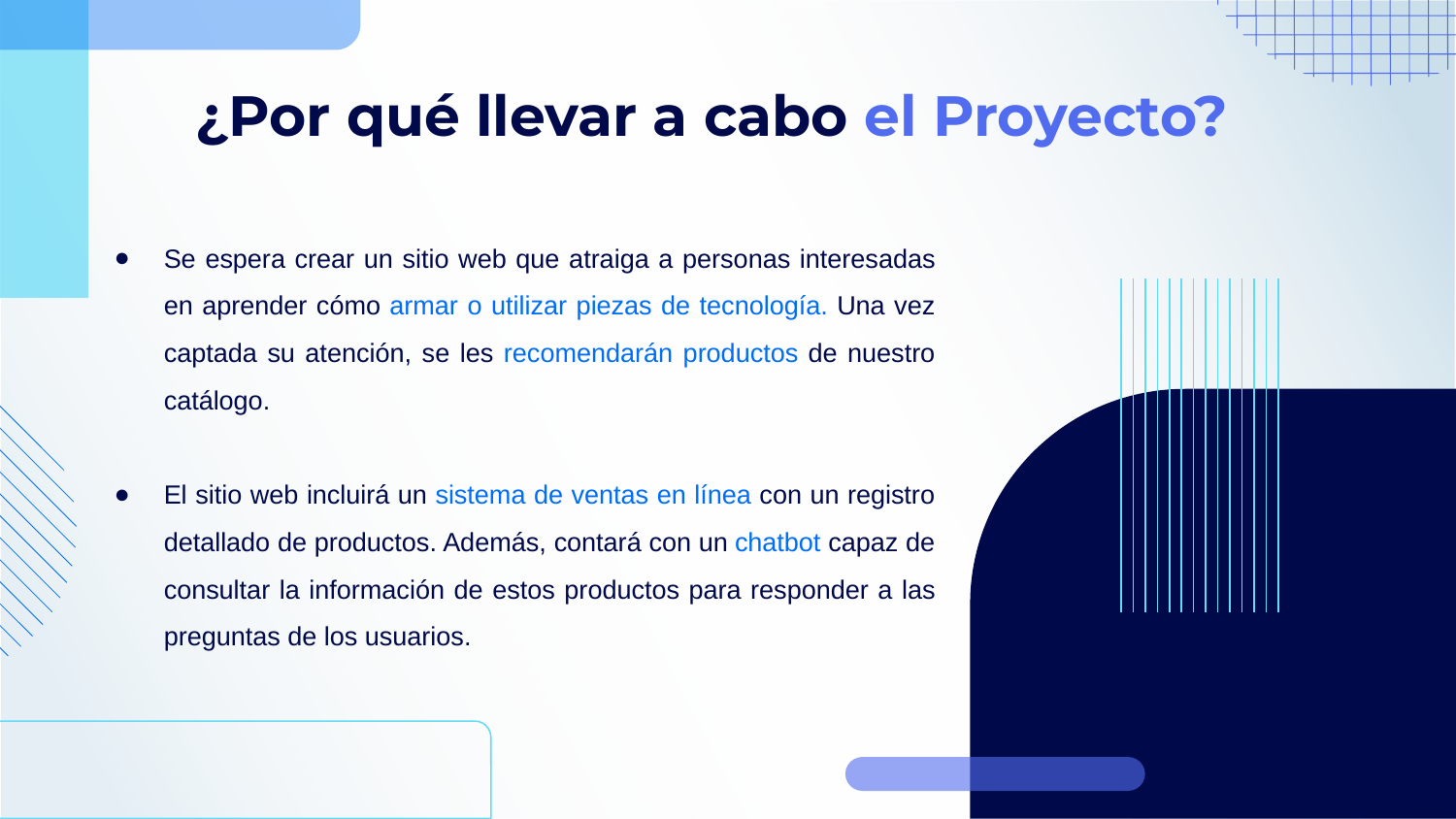

# ¿Por qué llevar a cabo el Proyecto?
Se espera crear un sitio web que atraiga a personas interesadas en aprender cómo armar o utilizar piezas de tecnología. Una vez captada su atención, se les recomendarán productos de nuestro catálogo.

El sitio web incluirá un sistema de ventas en línea con un registro detallado de productos. Además, contará con un chatbot capaz de consultar la información de estos productos para responder a las preguntas de los usuarios.